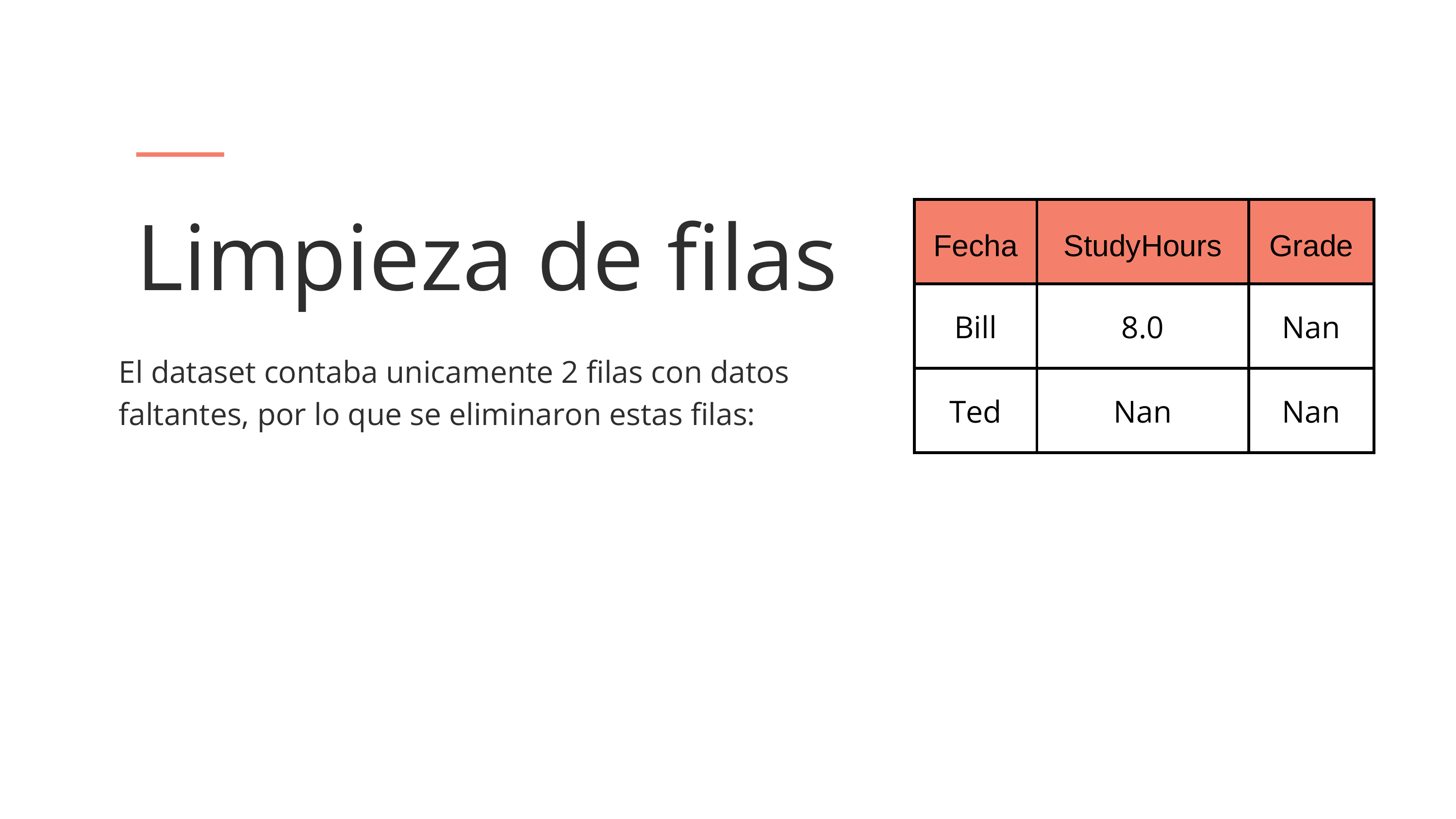

Limpieza de filas
| Fecha | StudyHours | Grade |
| --- | --- | --- |
| Bill | 8.0 | Nan |
| Ted | Nan | Nan |
El dataset contaba unicamente 2 filas con datos faltantes, por lo que se eliminaron estas filas: